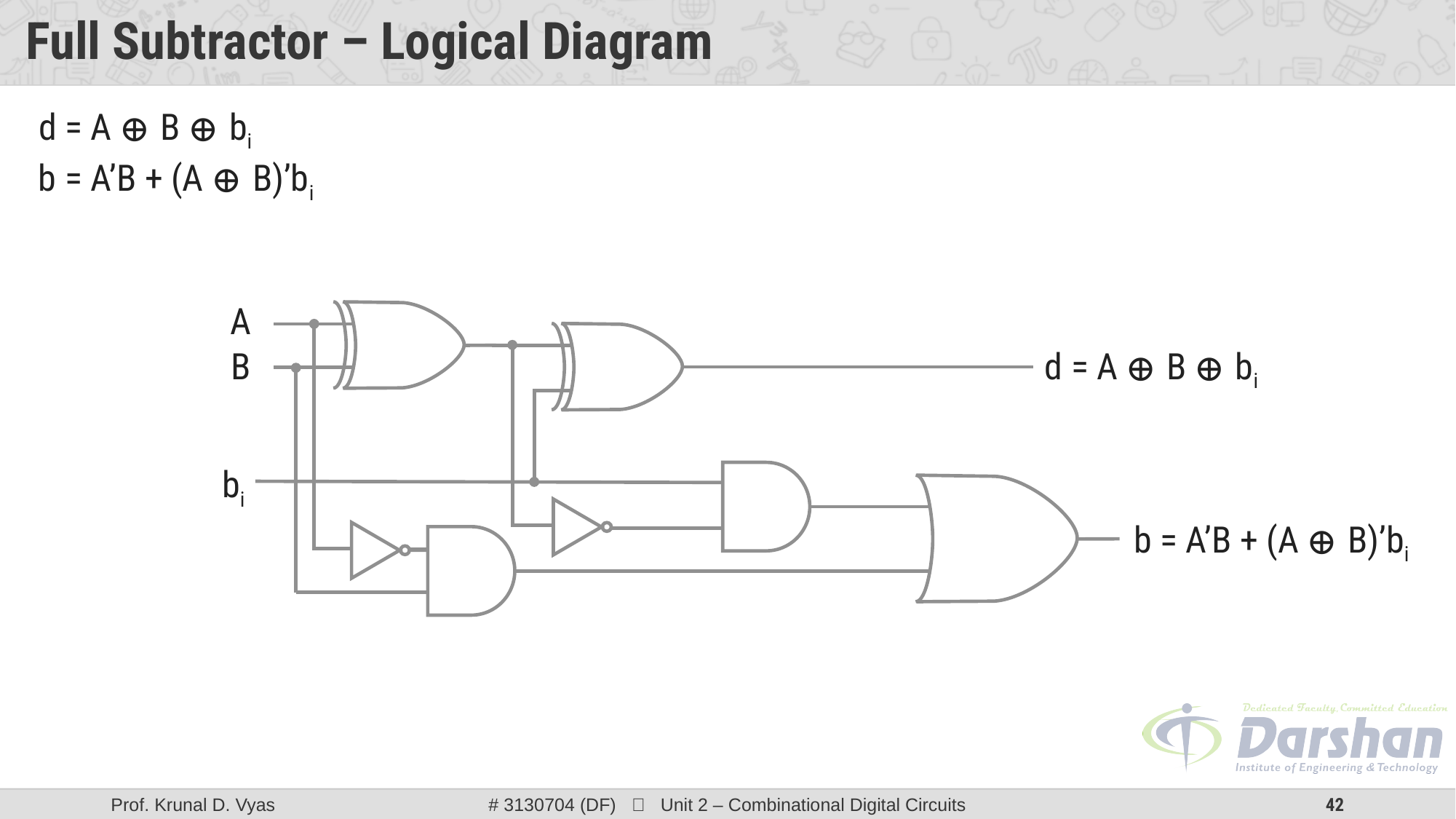

# Full Subtractor – Logical Diagram
d = A ⊕ B ⊕ bi
b = A’B + (A ⊕ B)’bi
A

d = A ⊕ B ⊕ bi
B
bi

b = A’B + (A ⊕ B)’bi